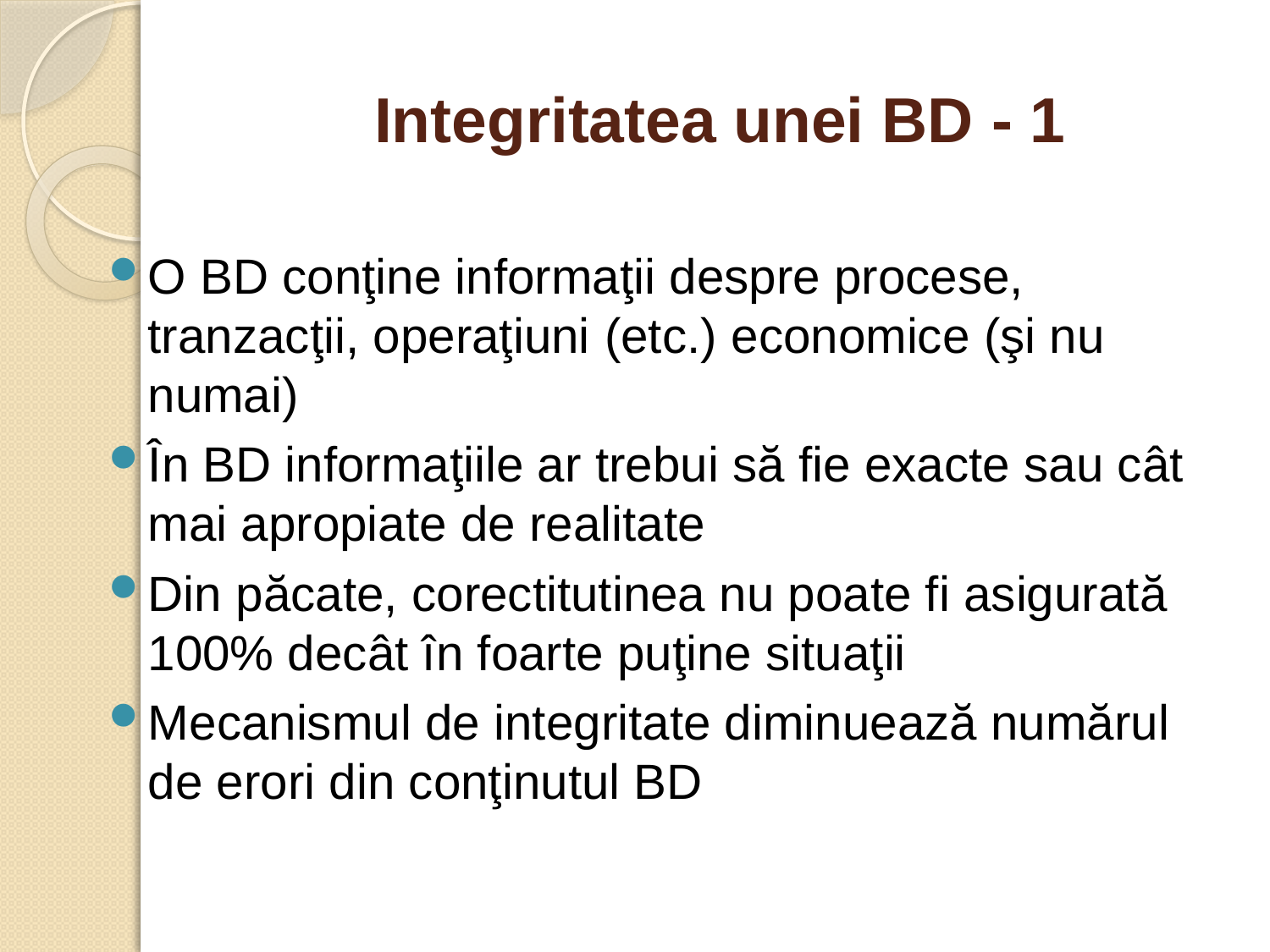

# Integritatea unei BD - 1
O BD conţine informaţii despre procese, tranzacţii, operaţiuni (etc.) economice (şi nu numai)
În BD informaţiile ar trebui să fie exacte sau cât mai apropiate de realitate
Din păcate, corectitutinea nu poate fi asigurată 100% decât în foarte puţine situaţii
Mecanismul de integritate diminuează numărul de erori din conţinutul BD